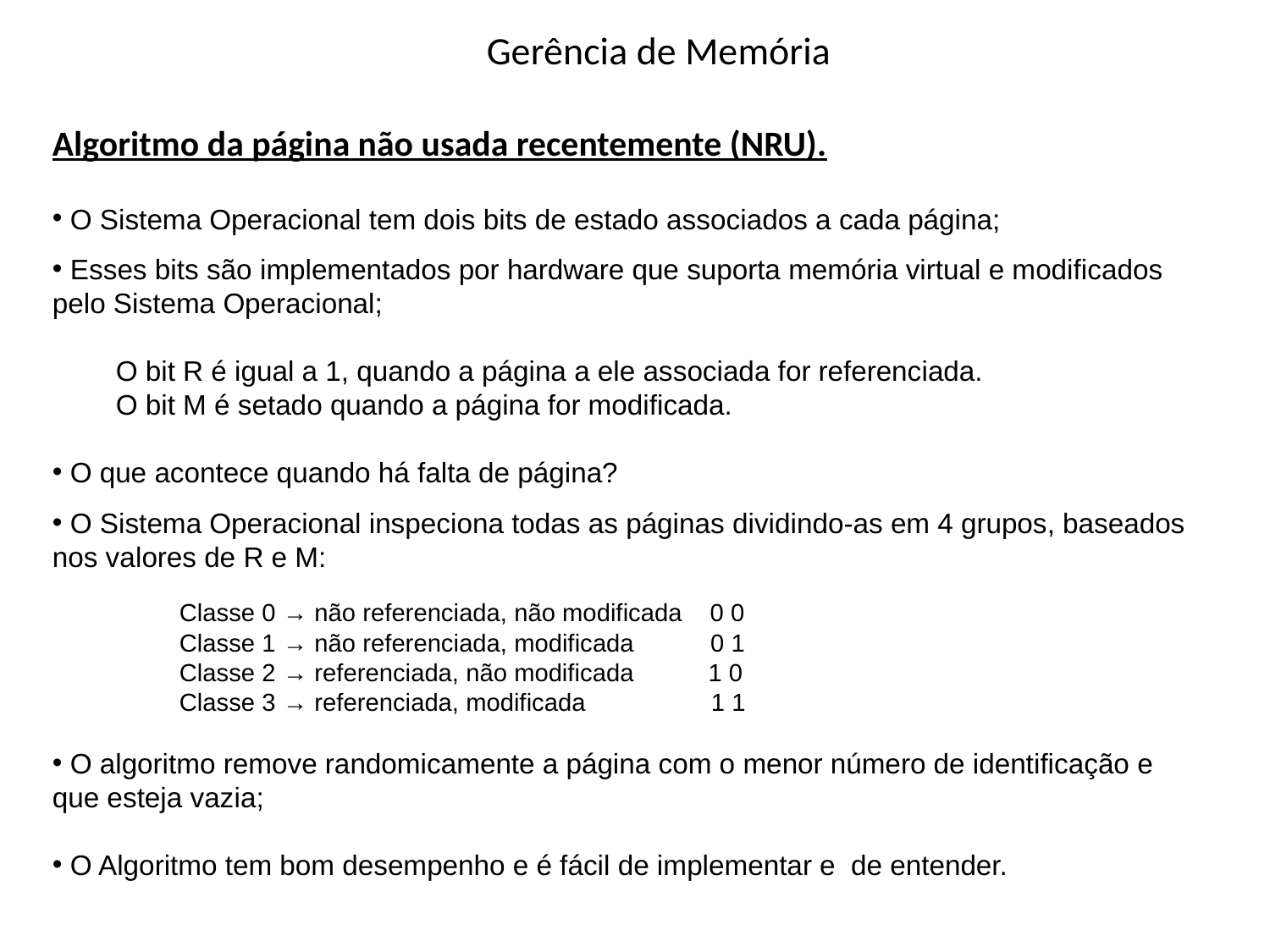

# Gerência de Memória
Algoritmo da página não usada recentemente (NRU).

 O Sistema Operacional tem dois bits de estado associados a cada página;

 Esses bits são implementados por hardware que suporta memória virtual e modificados pelo Sistema Operacional;

O bit R é igual a 1, quando a página a ele associada for referenciada.
O bit M é setado quando a página for modificada.

 O que acontece quando há falta de página?

 O Sistema Operacional inspeciona todas as páginas dividindo-as em 4 grupos, baseados nos valores de R e M:

	Classe 0 → não referenciada, não modificada    0 0
	Classe 1 → não referenciada, modificada           0 1
	Classe 2 → referenciada, não modificada	   1 0
	Classe 3 → referenciada, modificada                  1 1

 O algoritmo remove randomicamente a página com o menor número de identificação e que esteja vazia;

 O Algoritmo tem bom desempenho e é fácil de implementar e  de entender.